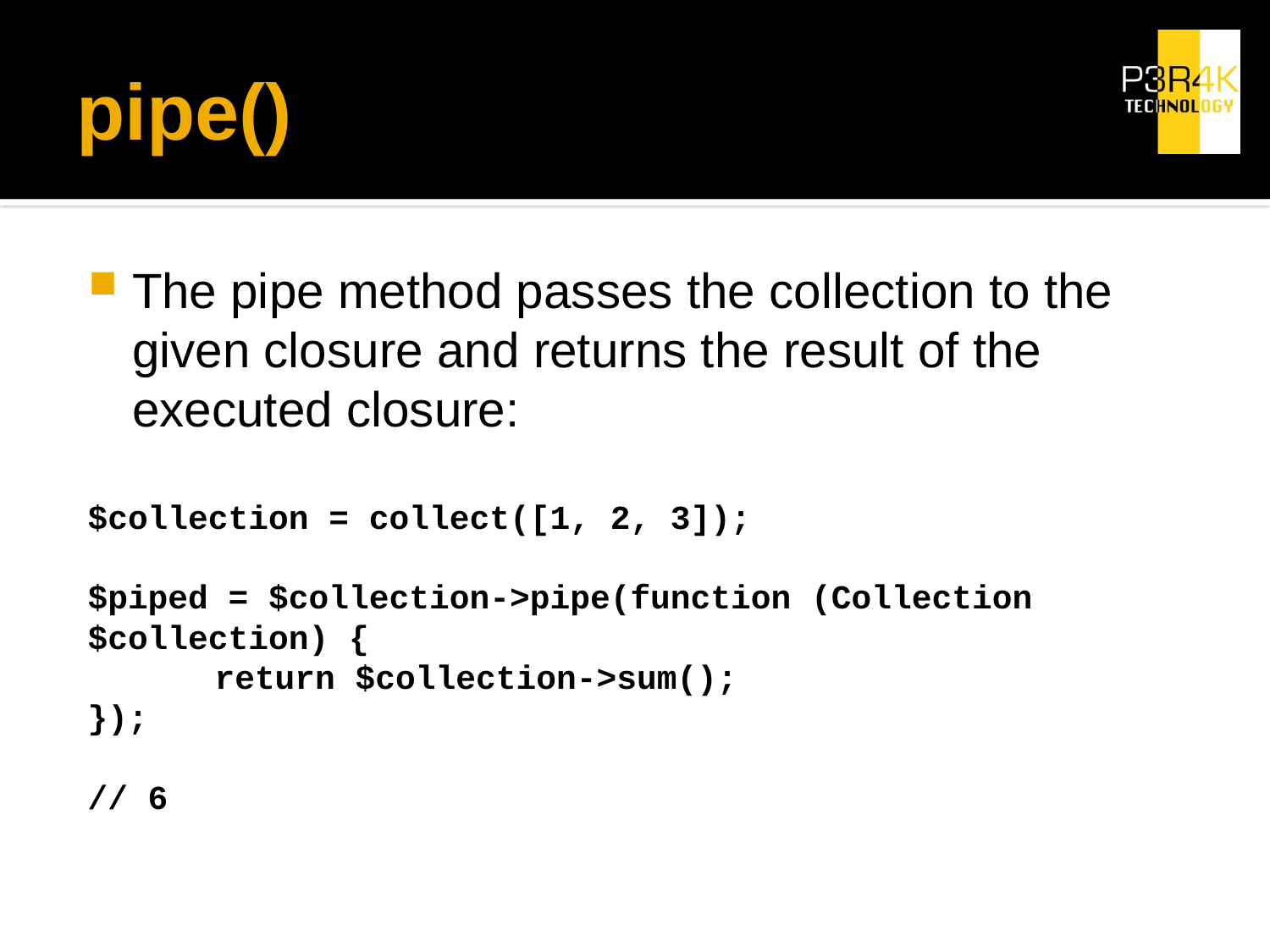

# pipe()
The pipe method passes the collection to the given closure and returns the result of the executed closure:

$collection = collect([1, 2, 3]);

$piped = $collection->pipe(function (Collection $collection) {
	return $collection->sum();
});

// 6